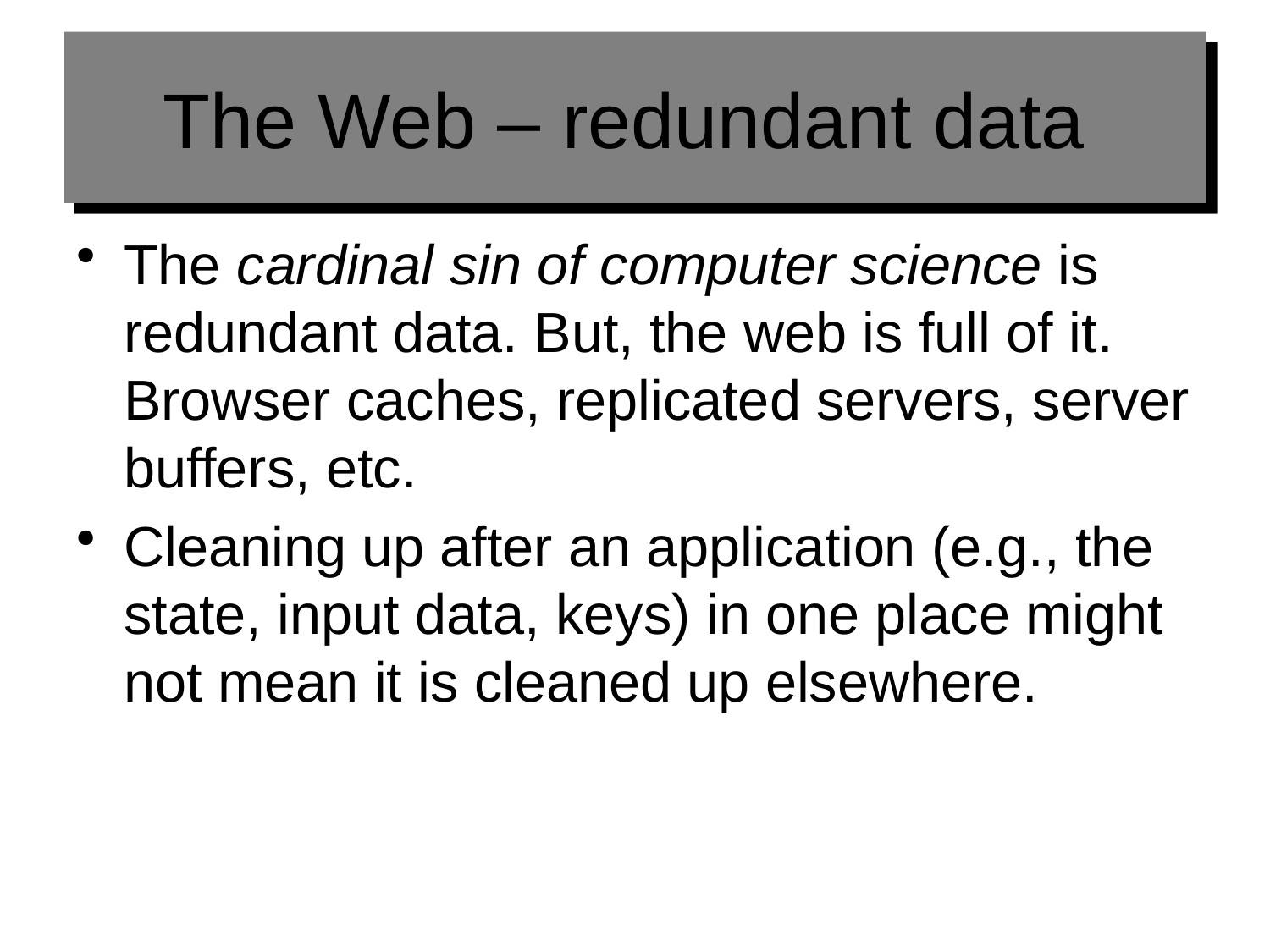

# The Web – redundant data
The cardinal sin of computer science is redundant data. But, the web is full of it. Browser caches, replicated servers, server buffers, etc.
Cleaning up after an application (e.g., the state, input data, keys) in one place might not mean it is cleaned up elsewhere.